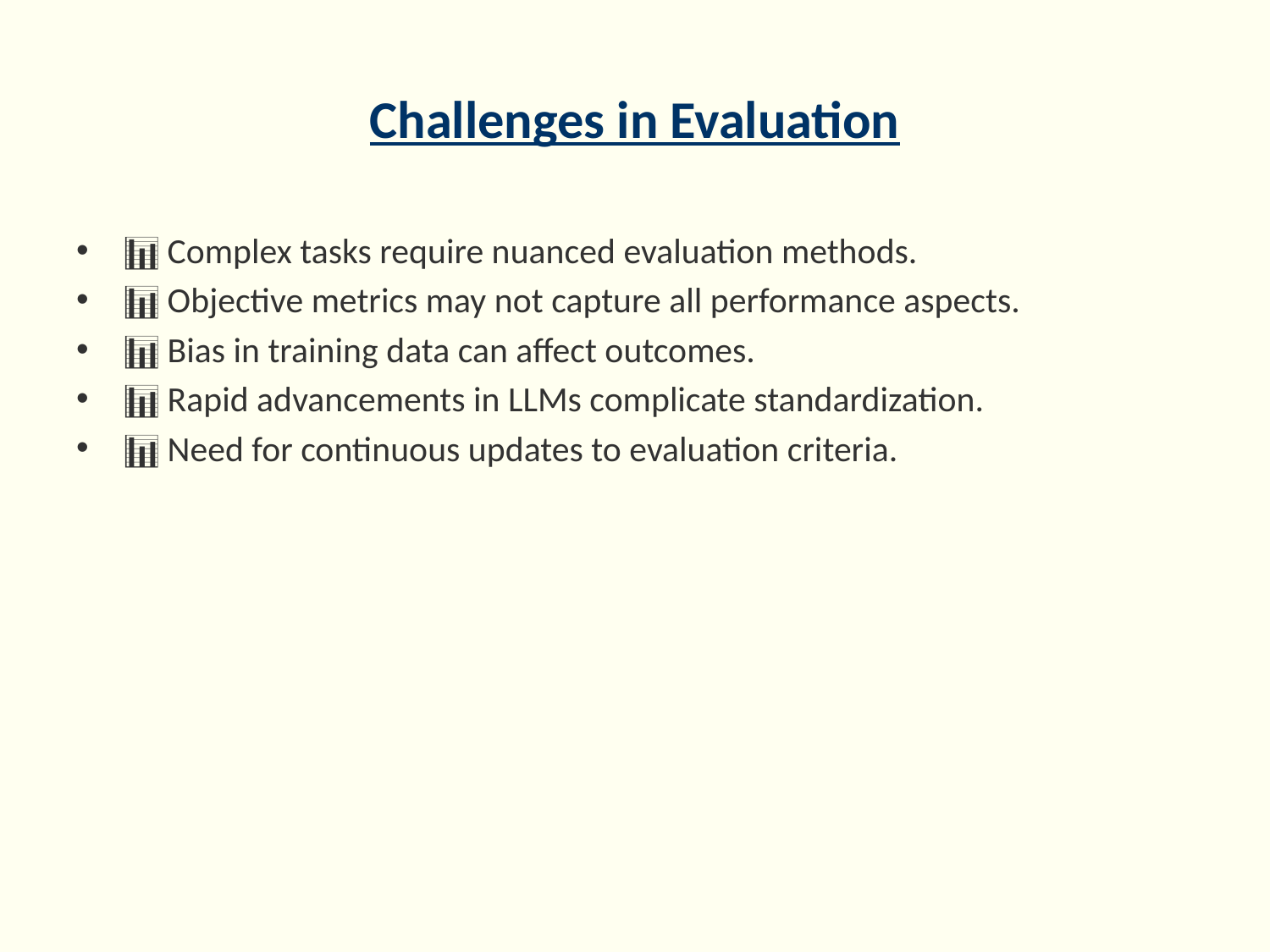

# Challenges in Evaluation
📊 Complex tasks require nuanced evaluation methods.
📊 Objective metrics may not capture all performance aspects.
📊 Bias in training data can affect outcomes.
📊 Rapid advancements in LLMs complicate standardization.
📊 Need for continuous updates to evaluation criteria.